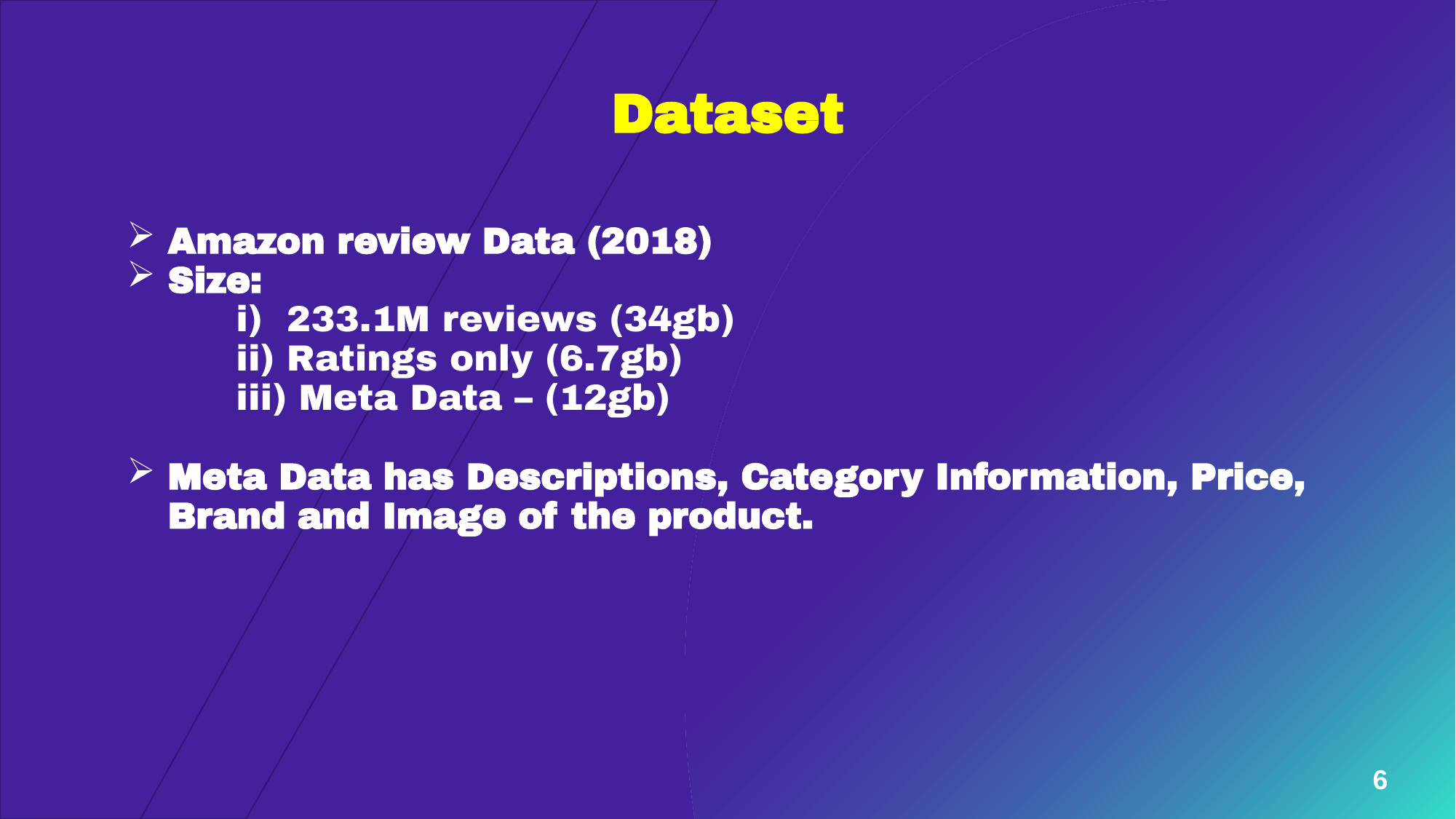

# Dataset
Amazon review Data (2018)
Size:
	i)  233.1M reviews (34gb)
	ii) Ratings only (6.7gb)
	iii) Meta Data – (12gb)

Meta Data has Descriptions, Category Information, Price, Brand and Image of the product.